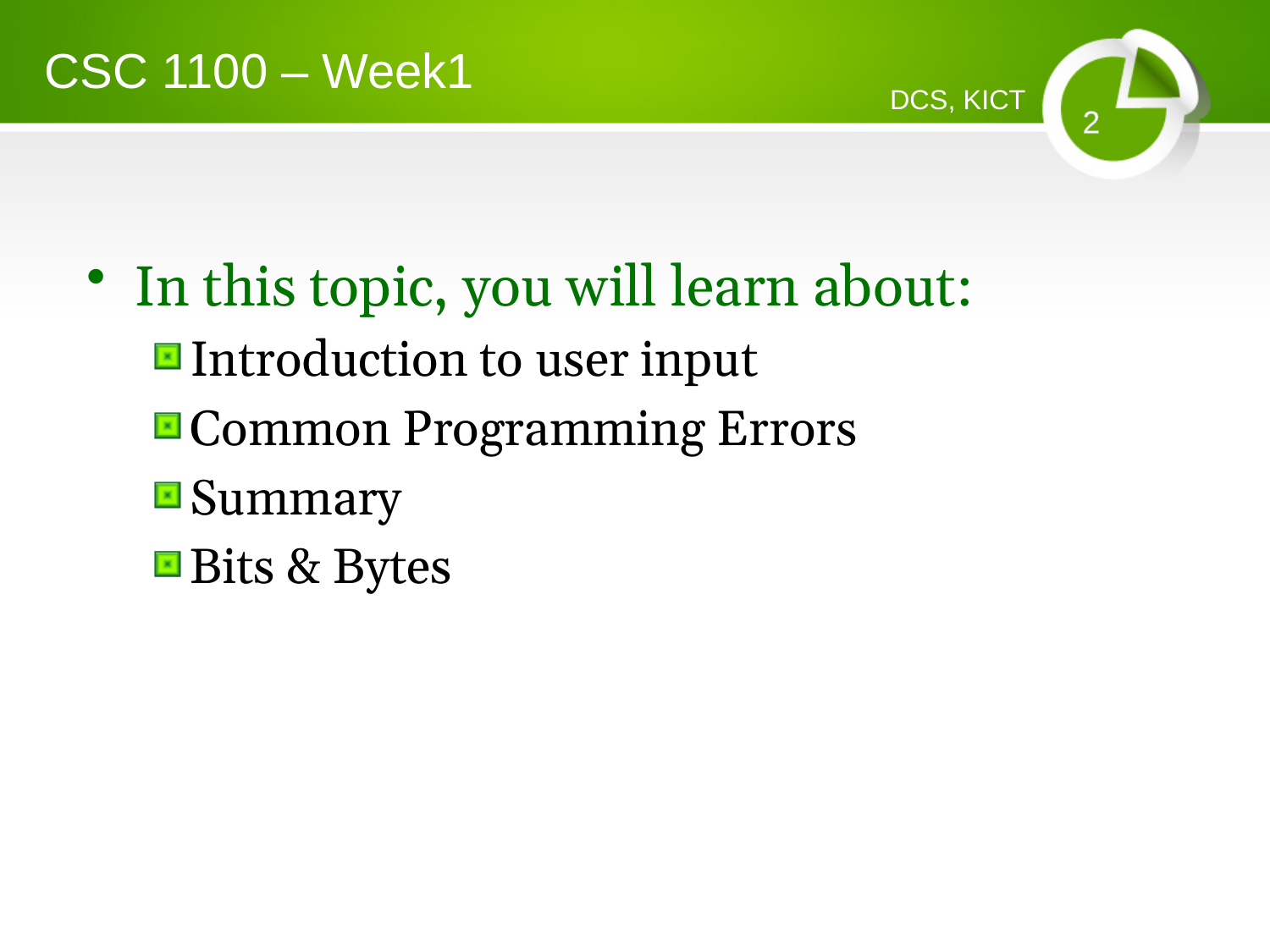

CSC 1100 – Week1
DCS, KICT
2
In this topic, you will learn about:
Introduction to user input
Common Programming Errors
Summary
Bits & Bytes